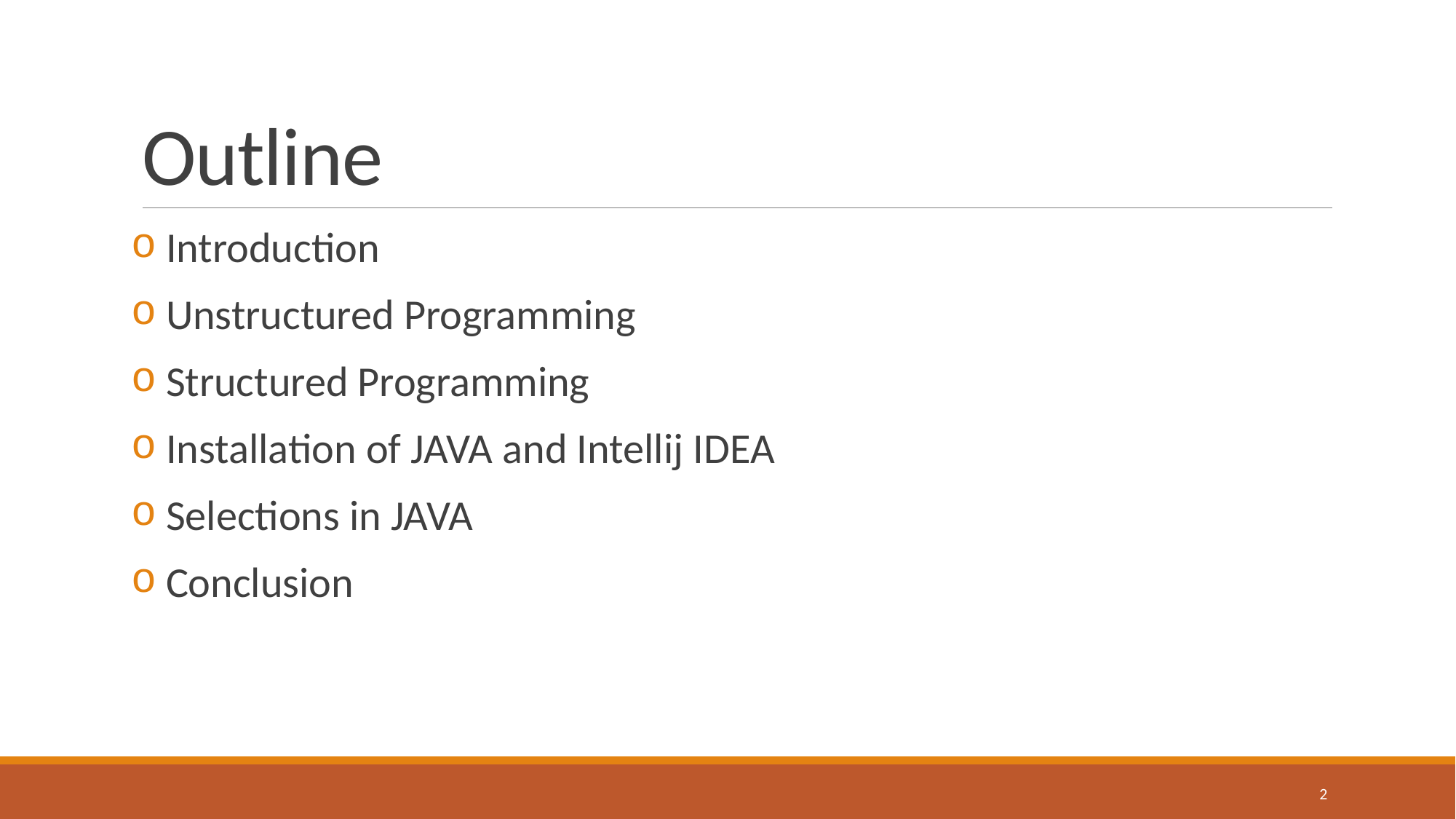

# Outline
 Introduction
 Unstructured Programming
 Structured Programming
 Installation of JAVA and Intellij IDEA
 Selections in JAVA
 Conclusion
2